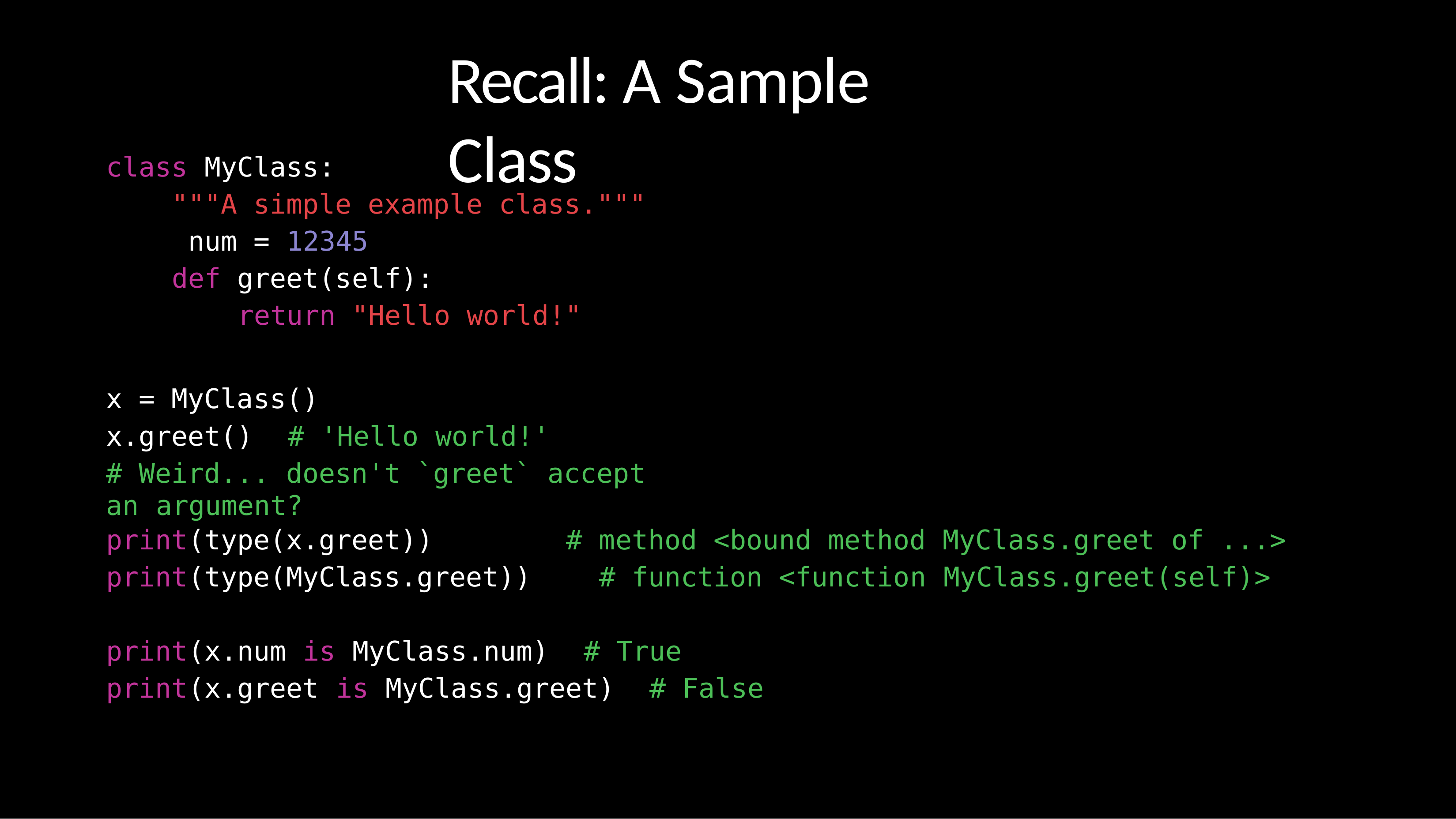

# Recall: A Sample Class
class MyClass:
"""A simple example class."""  num = 12345
def greet(self):
return "Hello world!"

x = MyClass()
x.greet()	# 'Hello world!'
# Weird... doesn't `greet` accept an argument?
print(type(x.greet))  print(type(MyClass.greet))
# method <bound method MyClass.greet of ...>   # function <function MyClass.greet(self)>
print(x.num is MyClass.num)	# True  print(x.greet is MyClass.greet)	# False